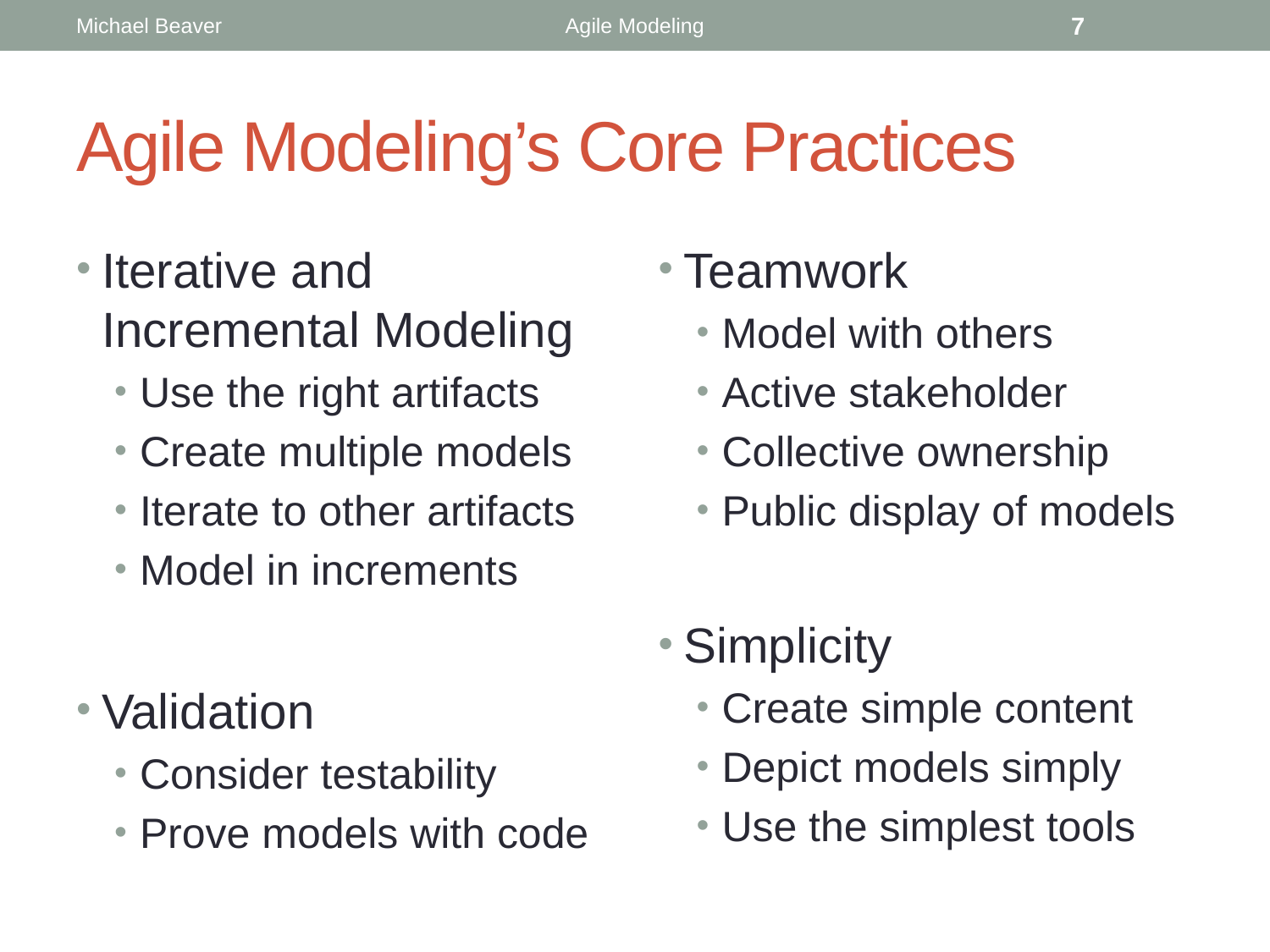

Michael Beaver
Agile Modeling
7
# Agile Modeling’s Core Practices
Iterative and Incremental Modeling
Use the right artifacts
Create multiple models
Iterate to other artifacts
Model in increments

Validation
Consider testability
Prove models with code

Teamwork
Model with others
Active stakeholder
Collective ownership
Public display of models

Simplicity
Create simple content
Depict models simply
Use the simplest tools